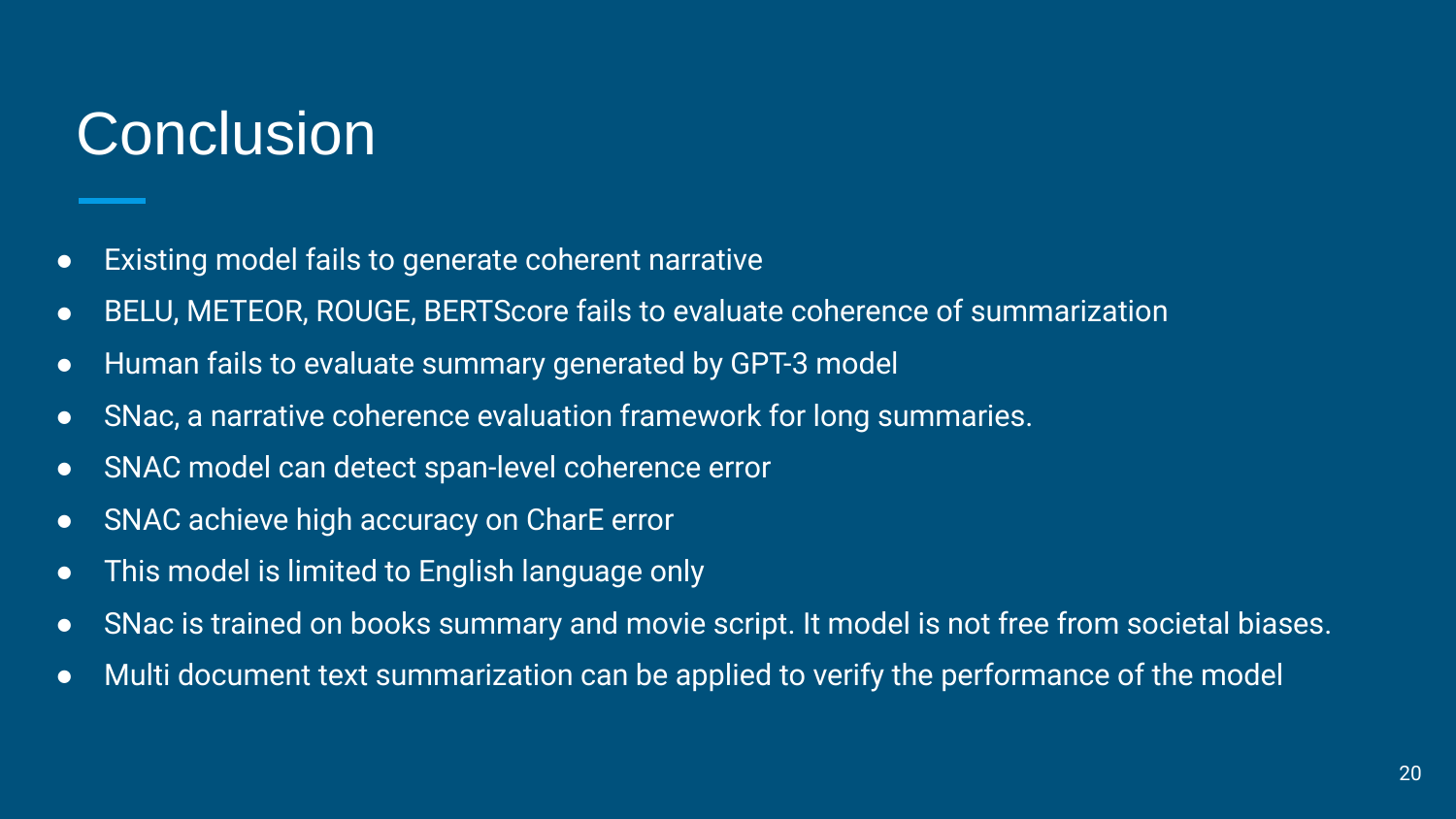

# Conclusion
Existing model fails to generate coherent narrative
BELU, METEOR, ROUGE, BERTScore fails to evaluate coherence of summarization
Human fails to evaluate summary generated by GPT-3 model
SNac, a narrative coherence evaluation framework for long summaries.
SNAC model can detect span-level coherence error
SNAC achieve high accuracy on CharE error
This model is limited to English language only
SNac is trained on books summary and movie script. It model is not free from societal biases.
Multi document text summarization can be applied to verify the performance of the model

20